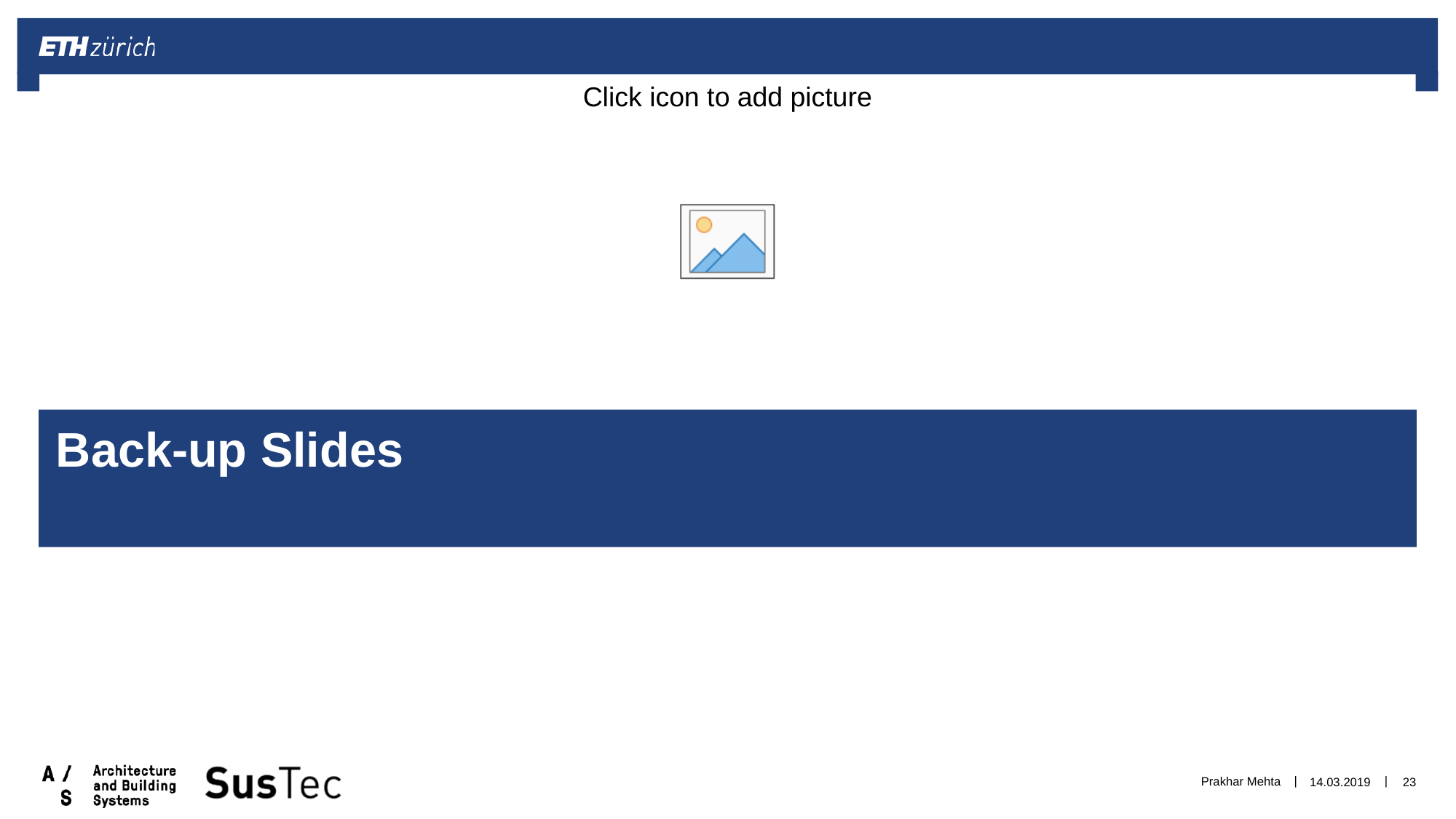

# Back-up Slides

Prakhar Mehta
14.03.2019
23